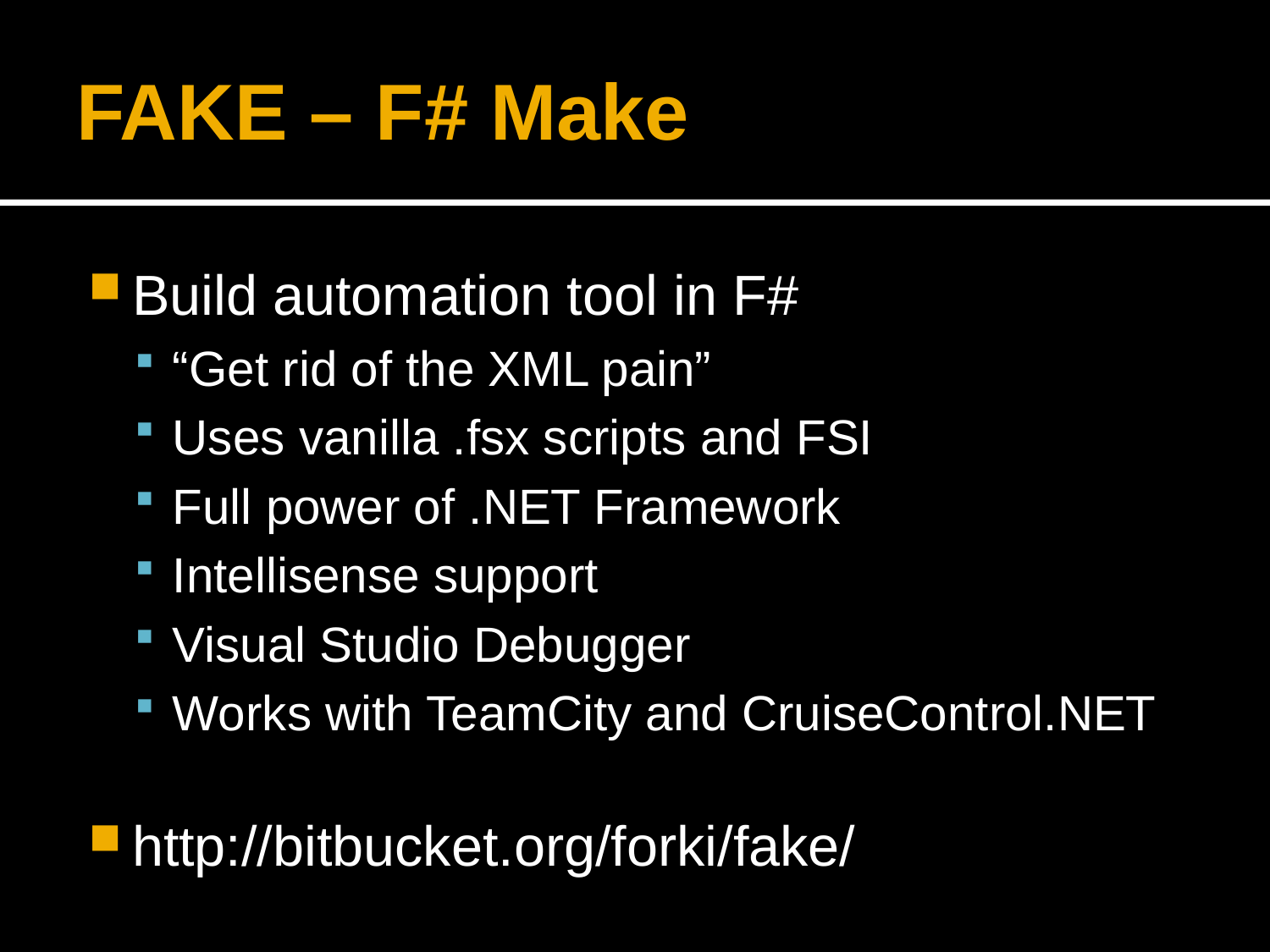

# FAKE – F# Make
Build automation tool in F#
“Get rid of the XML pain”
Uses vanilla .fsx scripts and FSI
Full power of .NET Framework
Intellisense support
Visual Studio Debugger
Works with TeamCity and CruiseControl.NET

http://bitbucket.org/forki/fake/